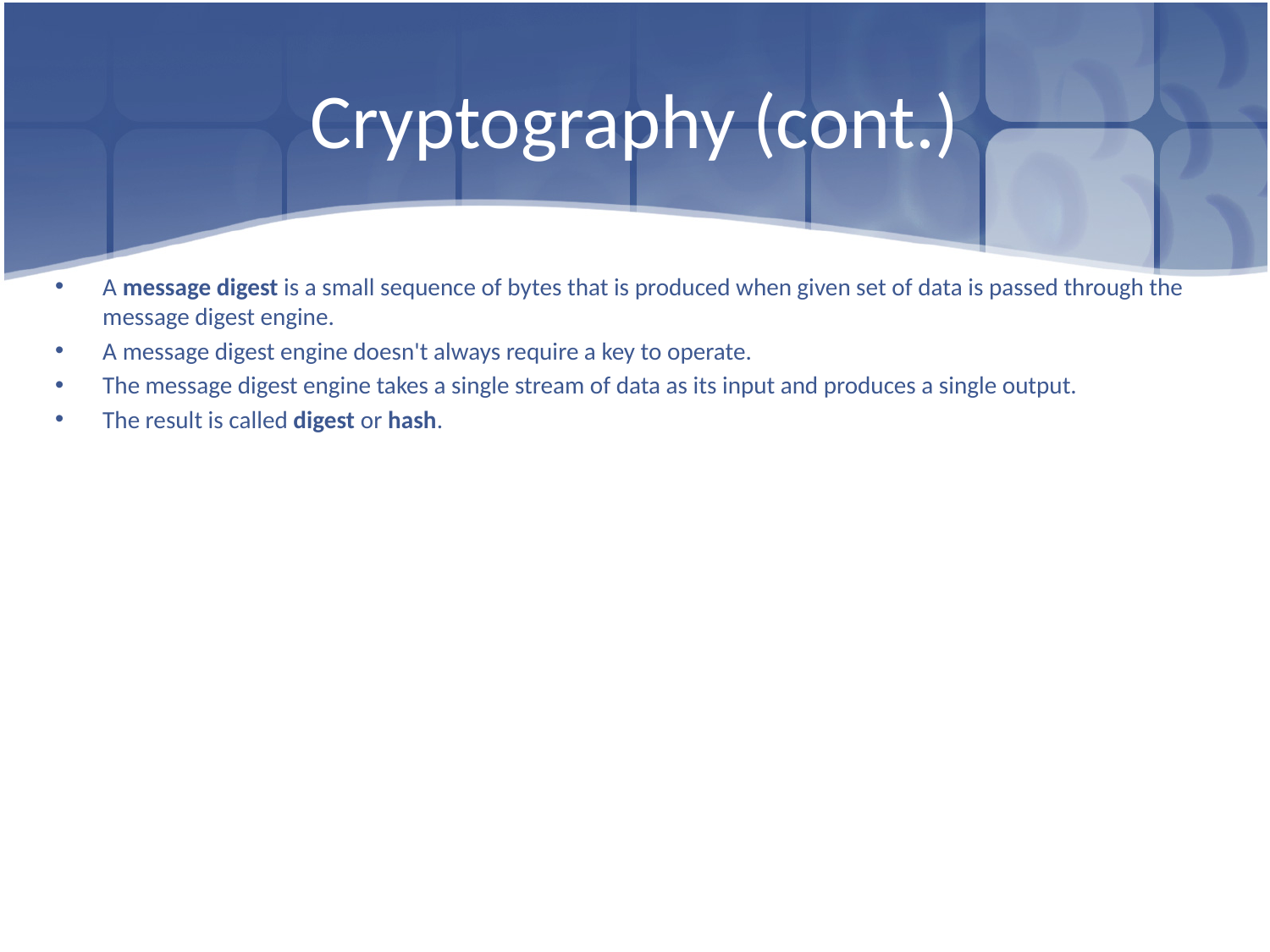

# Cryptography (cont.)
A message digest is a small sequence of bytes that is produced when given set of data is passed through the message digest engine.
A message digest engine doesn't always require a key to operate.
The message digest engine takes a single stream of data as its input and produces a single output.
The result is called digest or hash.